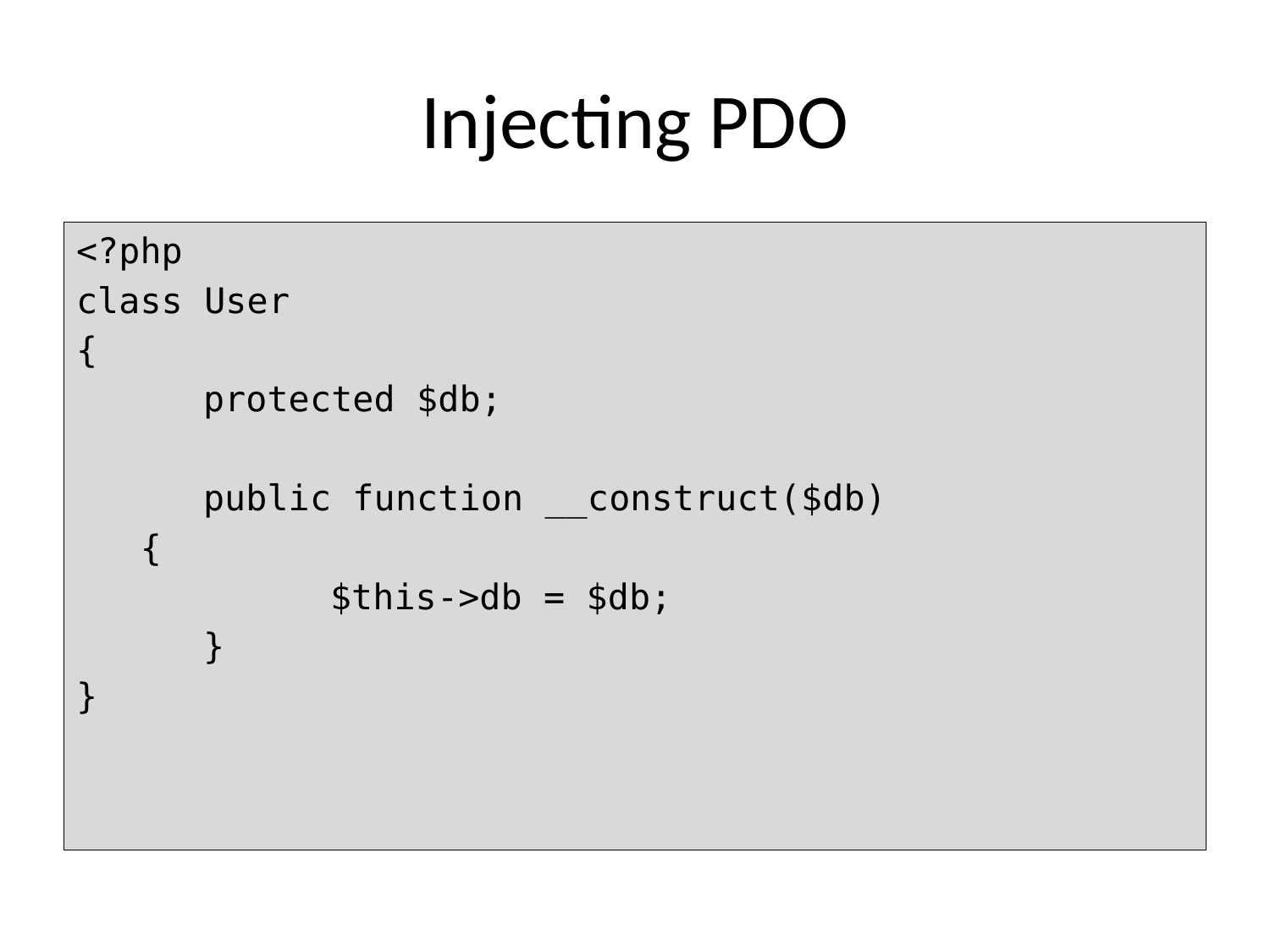

# Injecting PDO
<?php
class User
{
	protected $db;

	public function __construct($db)
   {
		$this->db = $db;
	}
}